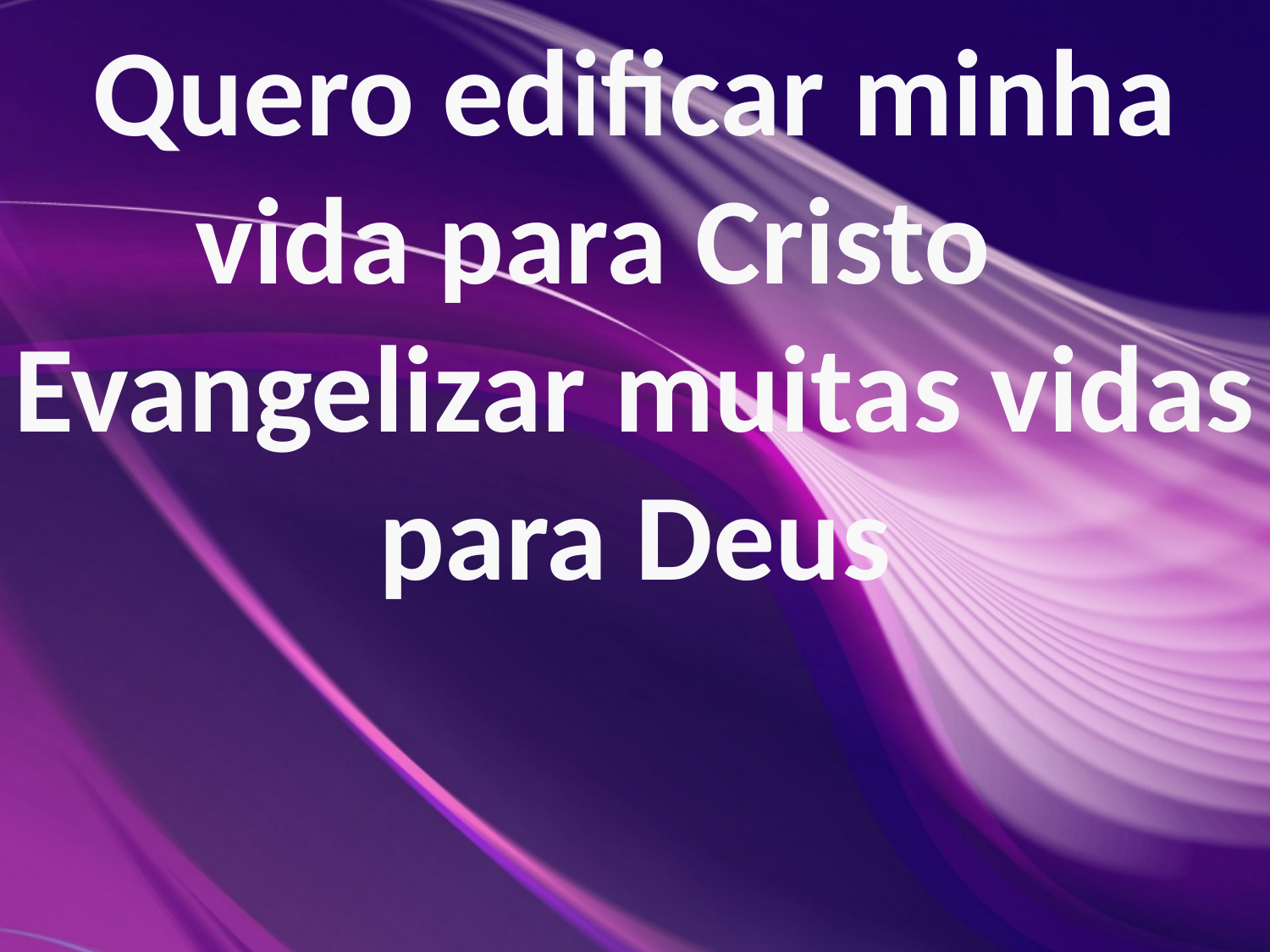

Quero edificar minha vida para Cristo    Evangelizar muitas vidas para Deus